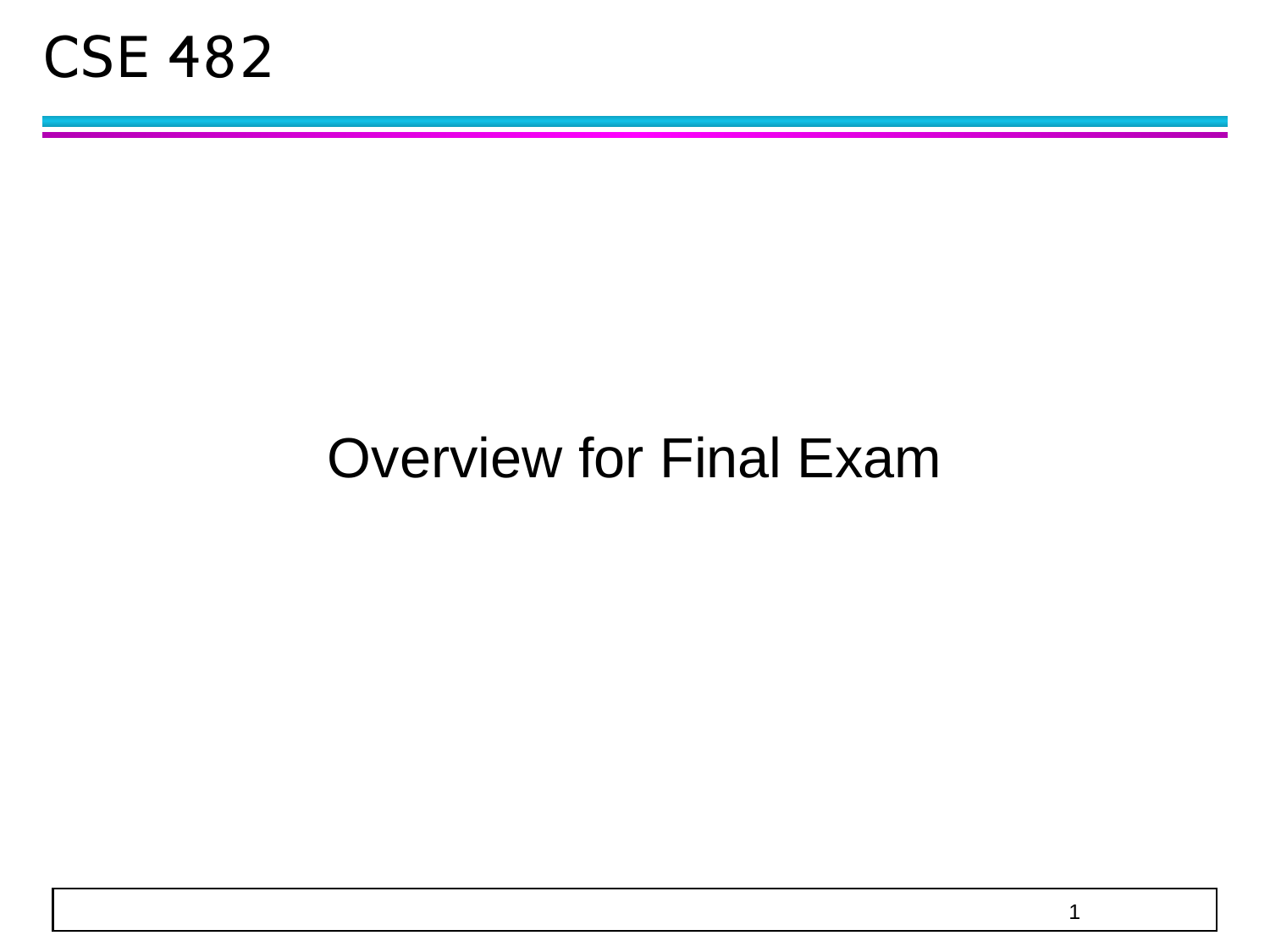

# CSE 482
Overview for Final Exam